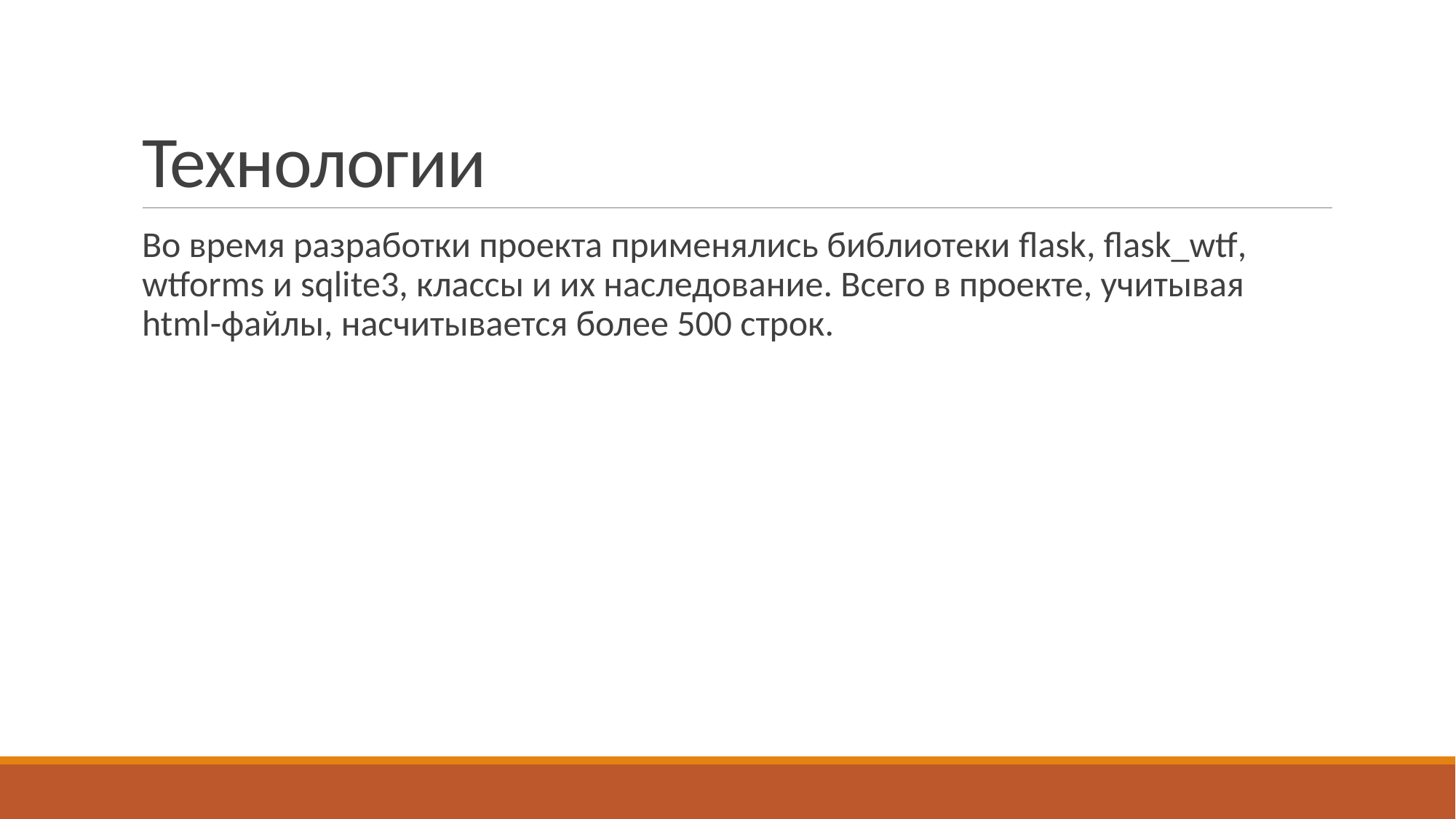

# Технологии
Во время разработки проекта применялись библиотеки flask, flask_wtf, wtforms и sqlite3, классы и их наследование. Всего в проекте, учитывая html-файлы, насчитывается более 500 строк.